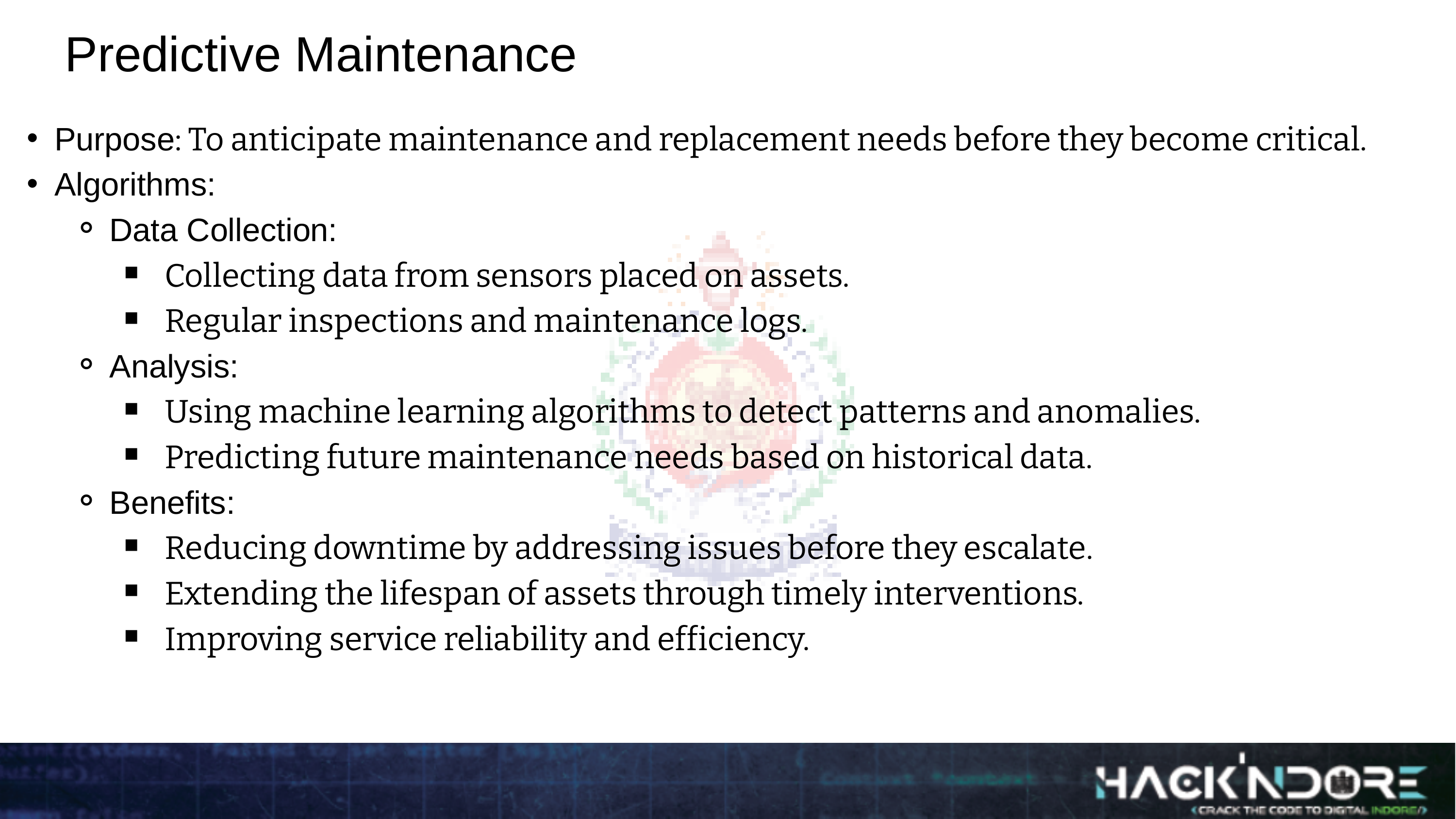

Predictive Maintenance
Purpose: To anticipate maintenance and replacement needs before they become critical.
Algorithms:
Data Collection:
Collecting data from sensors placed on assets.
Regular inspections and maintenance logs.
Analysis:
Using machine learning algorithms to detect patterns and anomalies.
Predicting future maintenance needs based on historical data.
Benefits:
Reducing downtime by addressing issues before they escalate.
Extending the lifespan of assets through timely interventions.
Improving service reliability and efficiency.